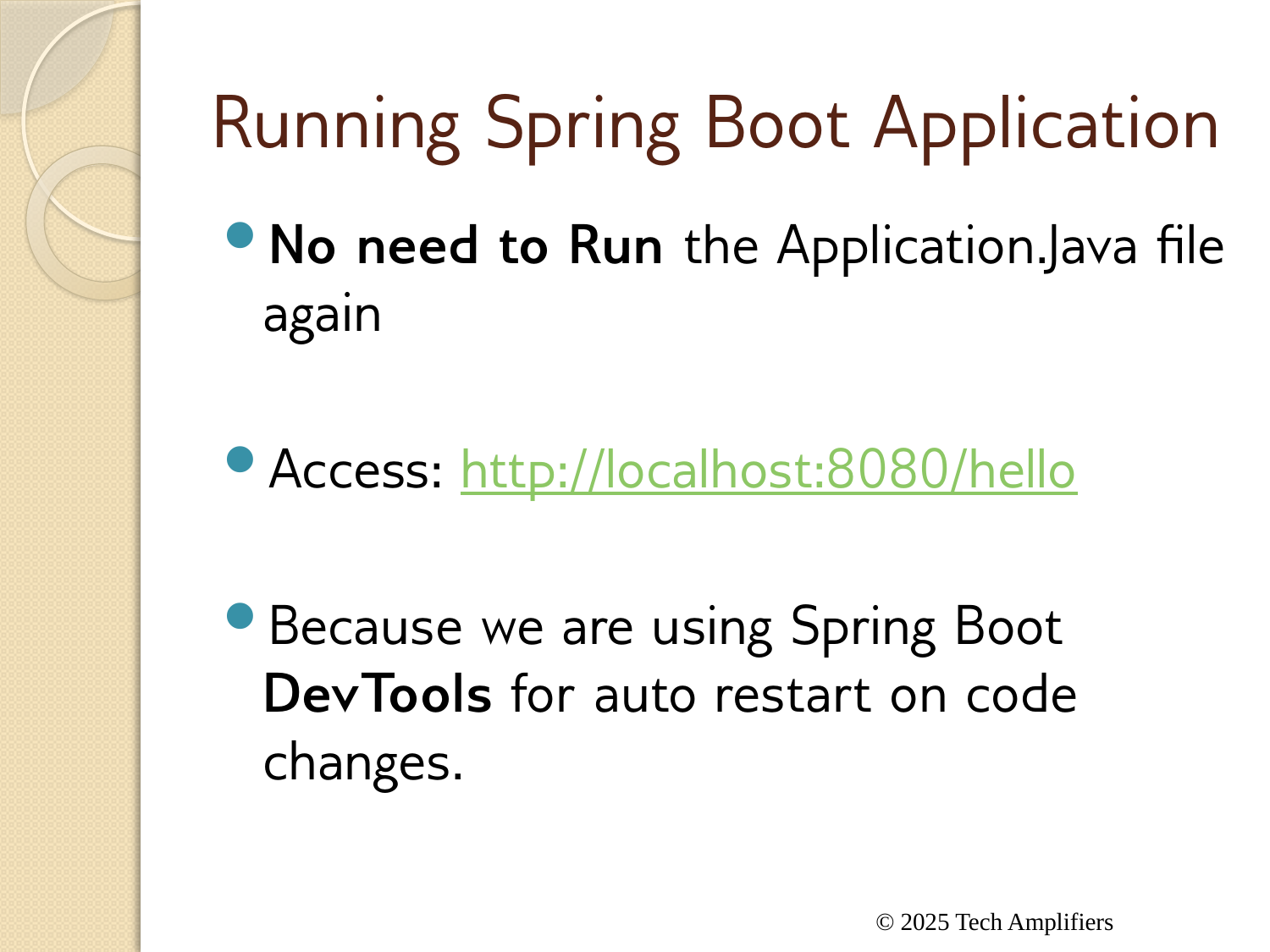

# Running Spring Boot Application
No need to Run the Application.Java file again

Access: http://localhost:8080/hello

Because we are using Spring Boot DevTools for auto restart on code changes.
© 2025 Tech Amplifiers